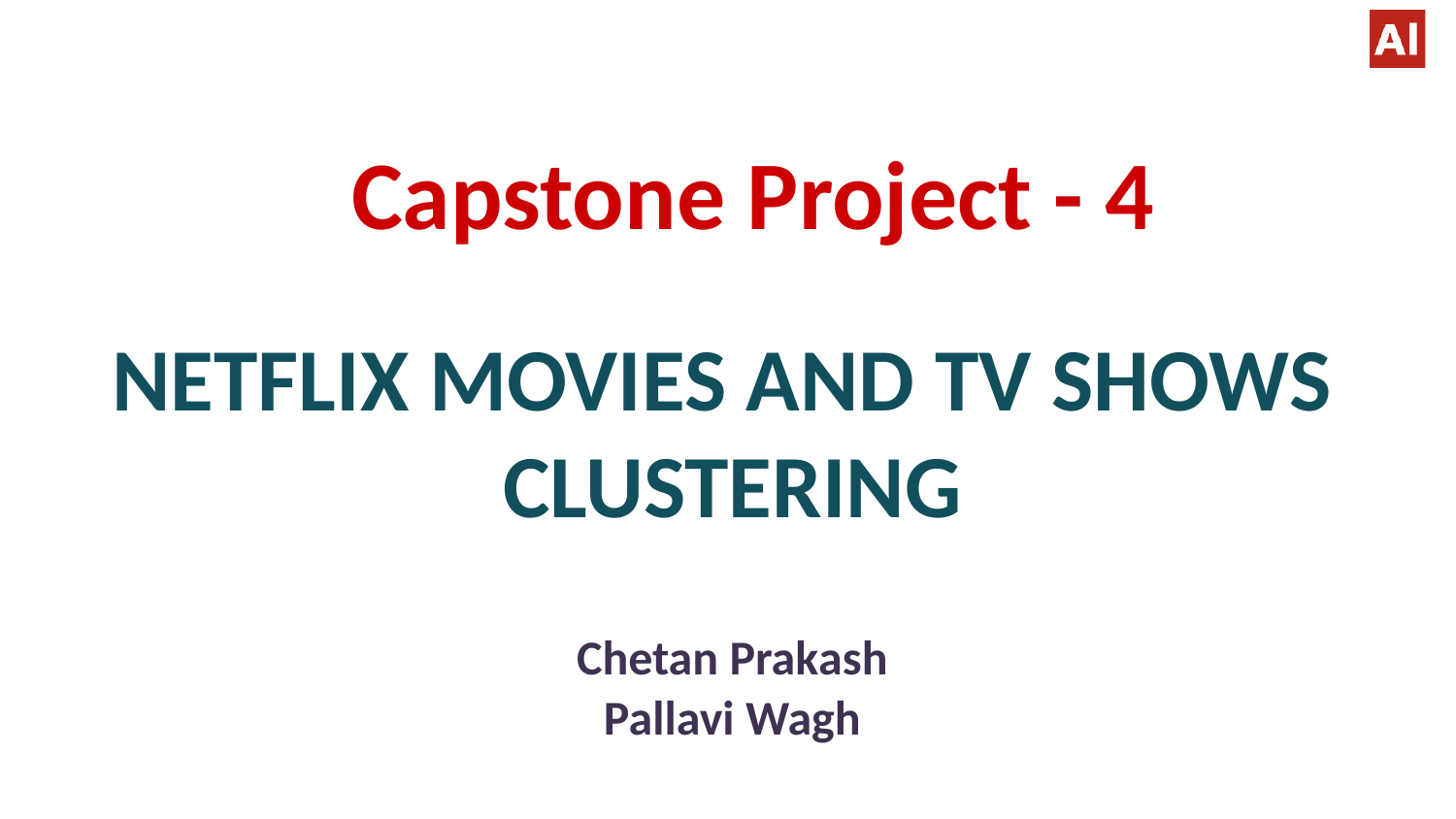

# Capstone Project - 4
NETFLIX MOVIES AND TV SHOWS  CLUSTERING

Chetan Prakash
Pallavi Wagh